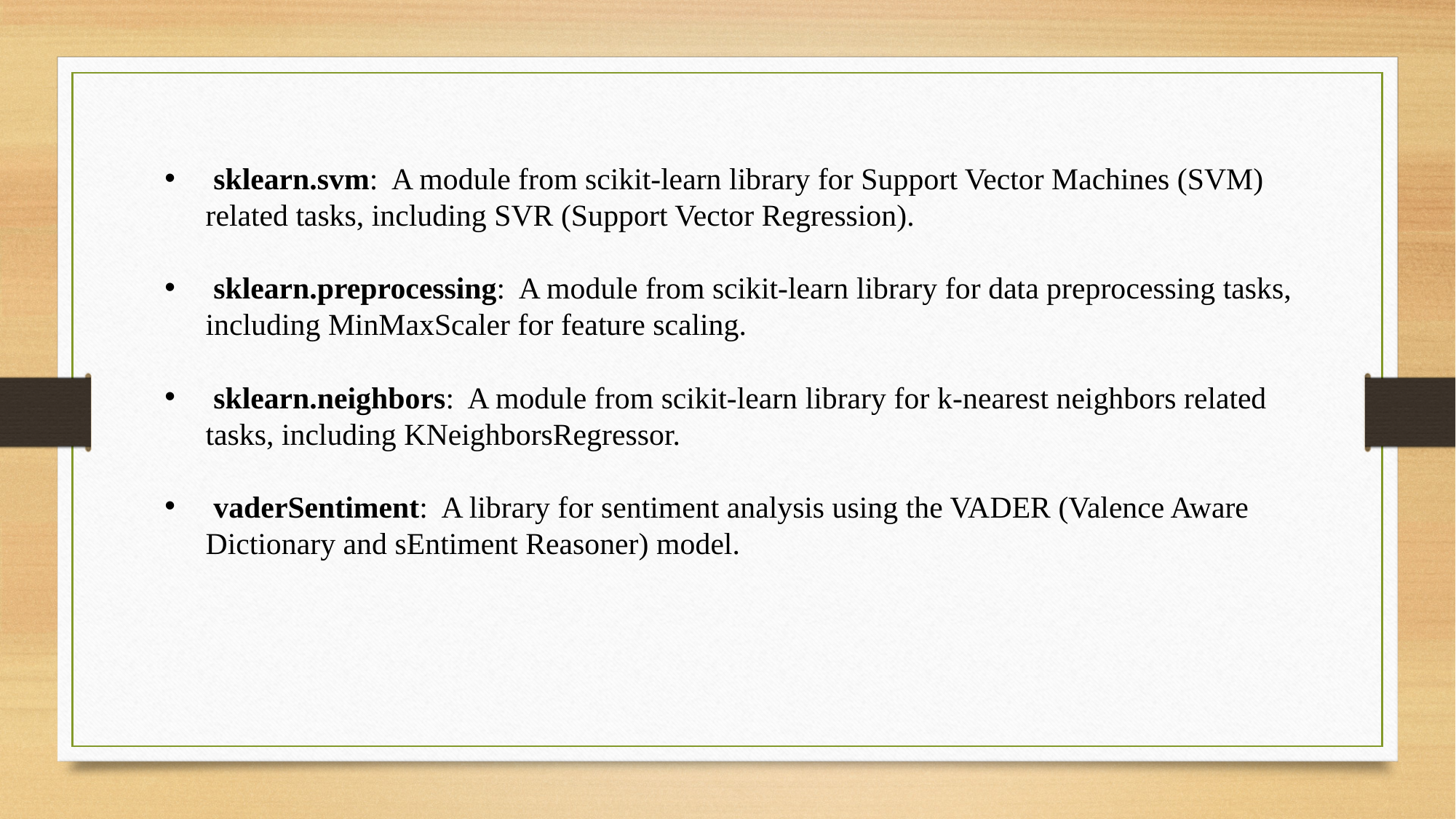

sklearn.svm:  A module from scikit-learn library for Support Vector Machines (SVM) related tasks, including SVR (Support Vector Regression).

 sklearn.preprocessing:  A module from scikit-learn library for data preprocessing tasks, including MinMaxScaler for feature scaling.

 sklearn.neighbors:  A module from scikit-learn library for k-nearest neighbors related tasks, including KNeighborsRegressor.

 vaderSentiment:  A library for sentiment analysis using the VADER (Valence Aware Dictionary and sEntiment Reasoner) model.